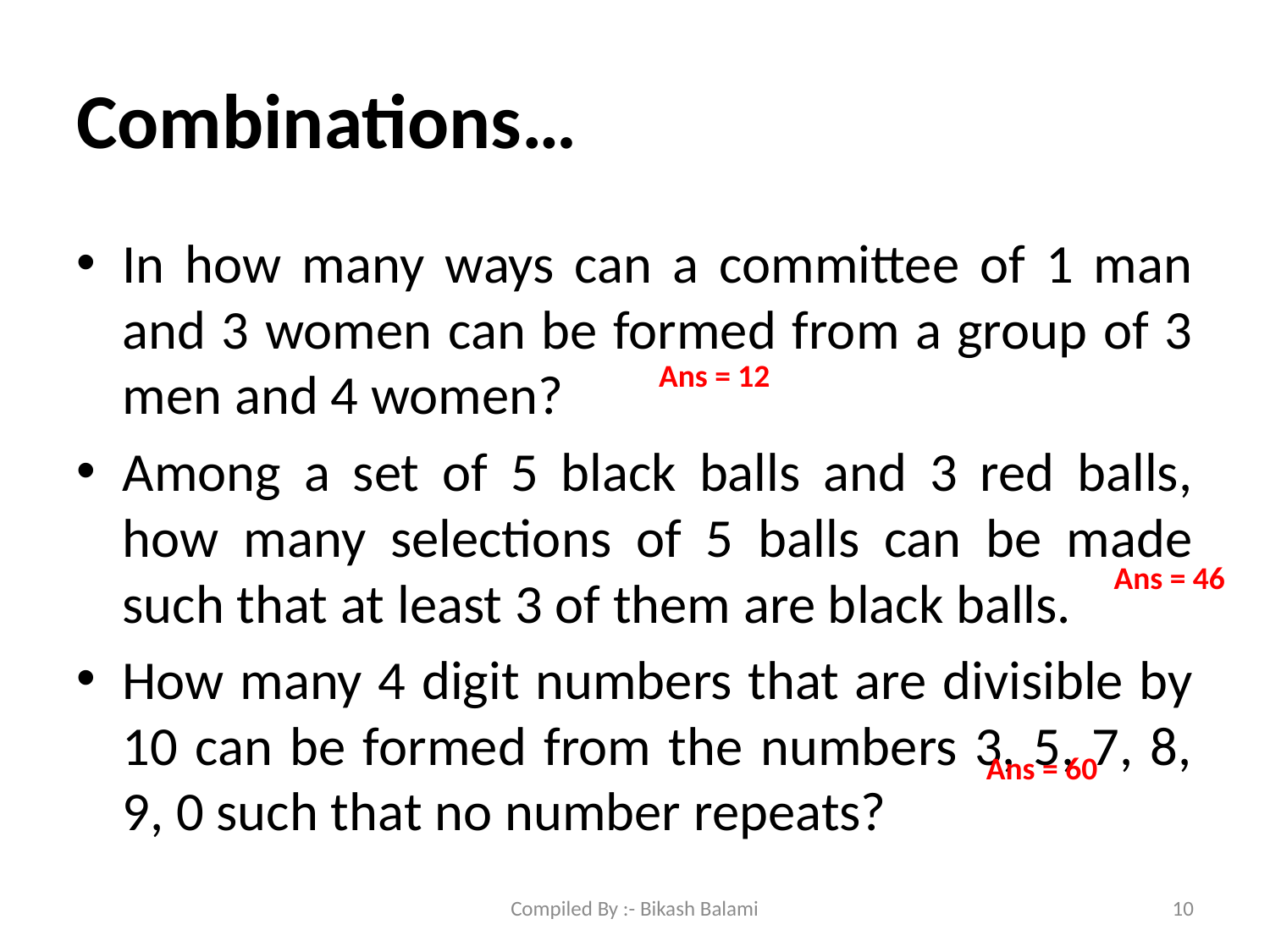

# Combinations…
In how many ways can a committee of 1 man and 3 women can be formed from a group of 3 men and 4 women?
Among a set of 5 black balls and 3 red balls, how many selections of 5 balls can be made such that at least 3 of them are black balls.
How many 4 digit numbers that are divisible by 10 can be formed from the numbers 3, 5, 7, 8, 9, 0 such that no number repeats?
Ans = 12
Ans = 46
Ans = 60
Compiled By :- Bikash Balami
10